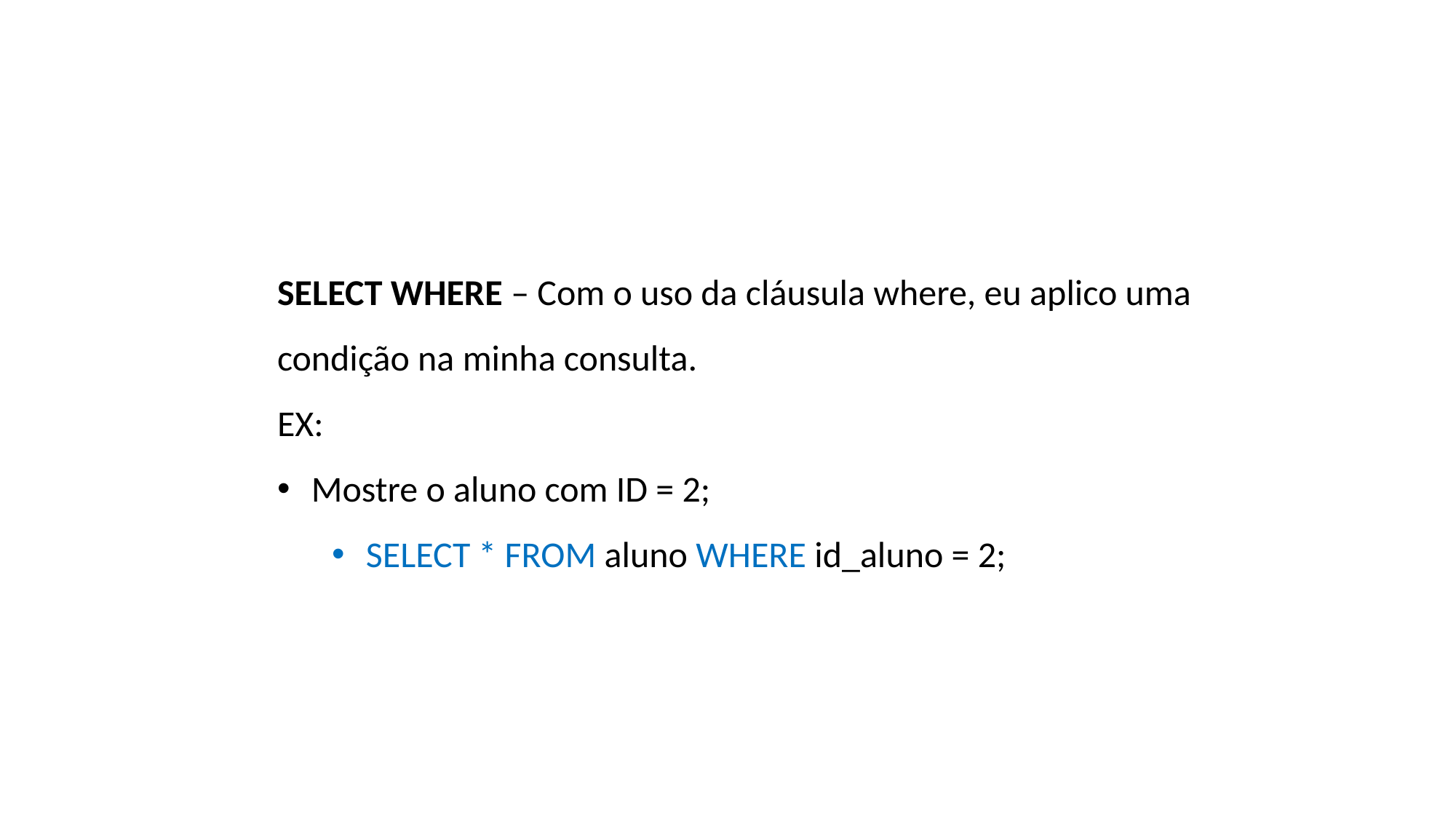

SELECT WHERE – Com o uso da cláusula where, eu aplico uma condição na minha consulta.
EX:
Mostre o aluno com ID = 2;
SELECT * FROM aluno WHERE id_aluno = 2;